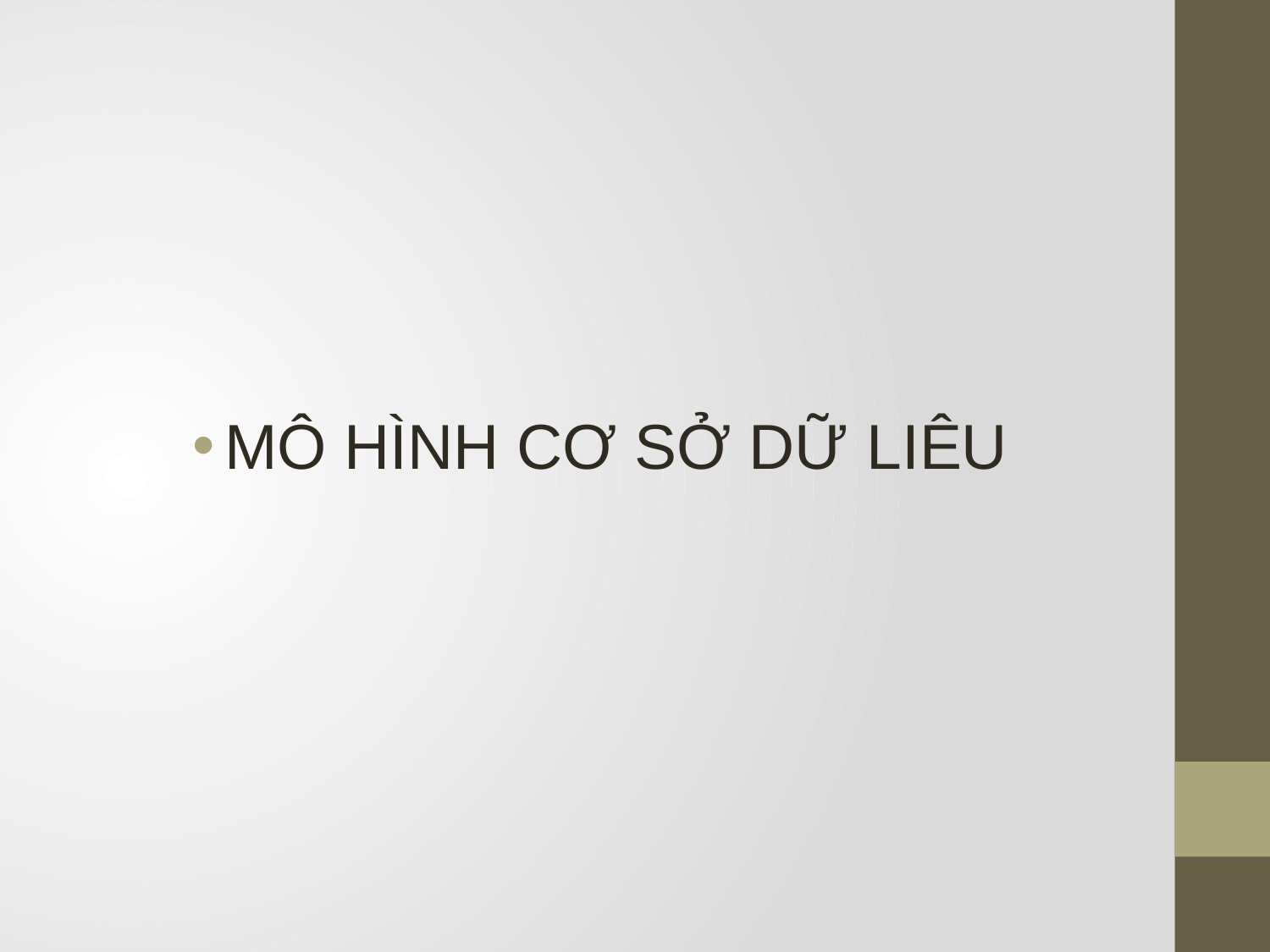

#

MÔ HÌNH CƠ SỞ DỮ LIÊU